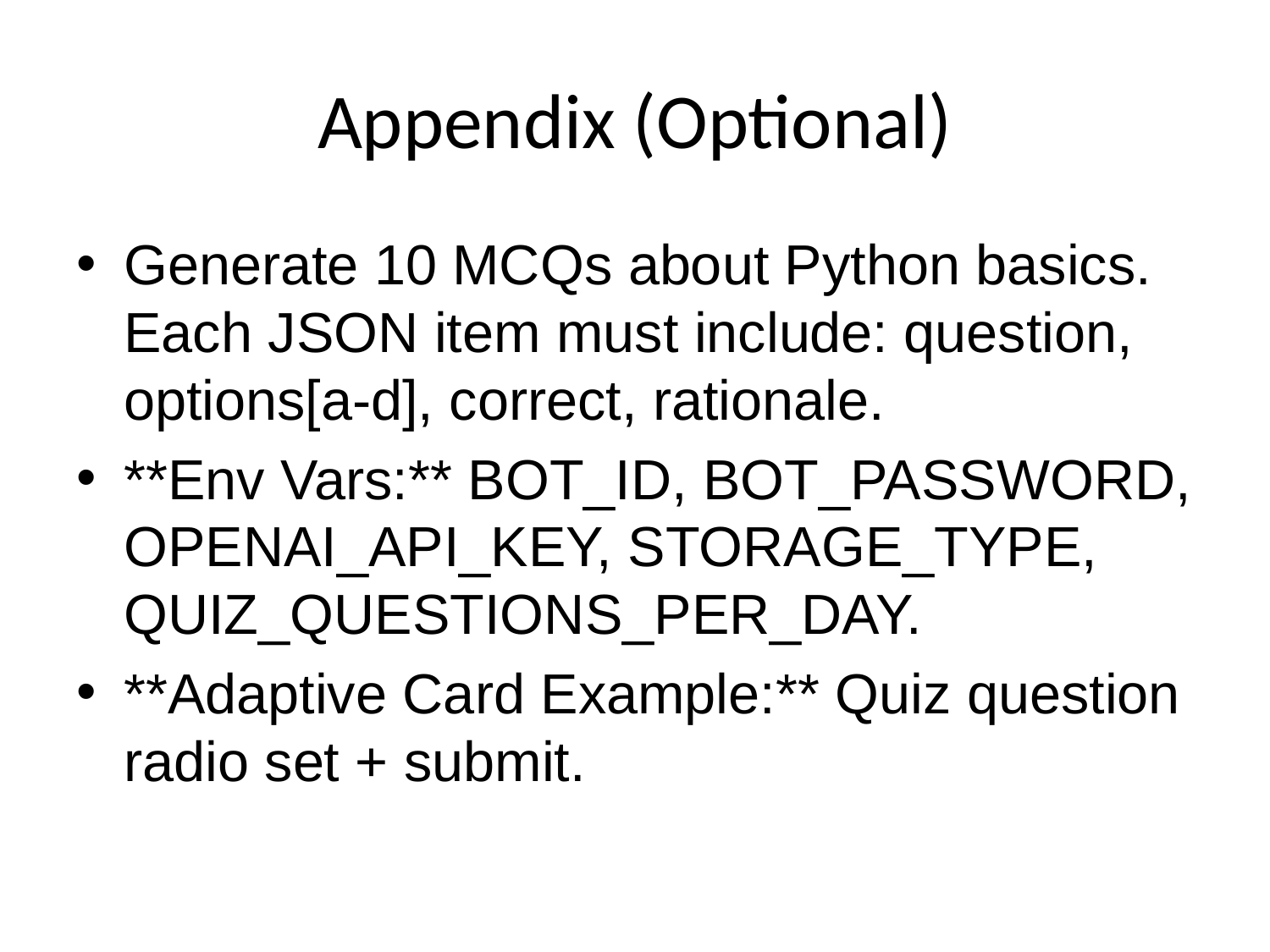

# Appendix (Optional)
Generate 10 MCQs about Python basics. Each JSON item must include: question, options[a-d], correct, rationale.
**Env Vars:** BOT_ID, BOT_PASSWORD, OPENAI_API_KEY, STORAGE_TYPE, QUIZ_QUESTIONS_PER_DAY.
**Adaptive Card Example:** Quiz question radio set + submit.